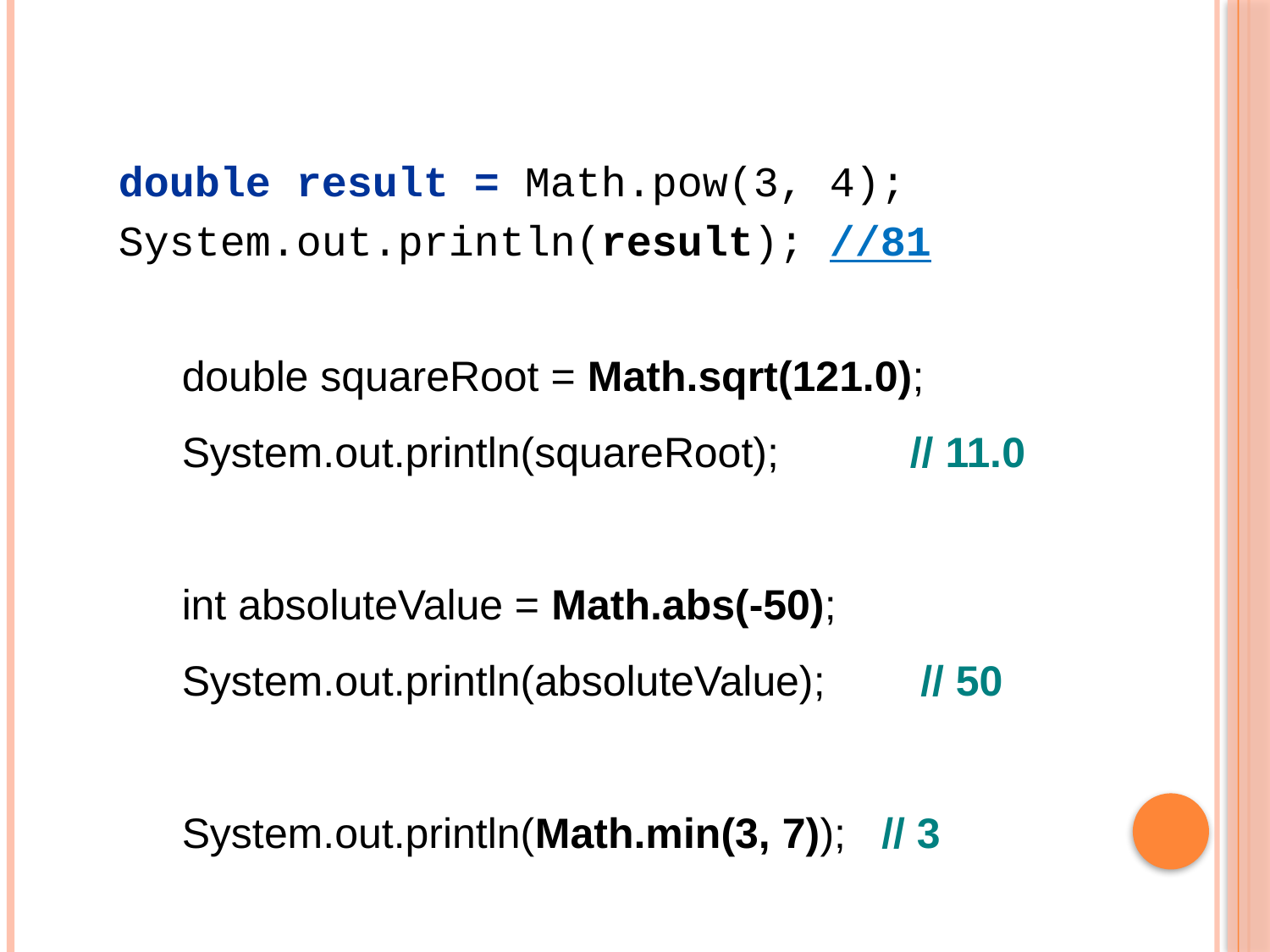

#
double result = Math.pow(3, 4);
System.out.println(result); //81
double squareRoot = Math.sqrt(121.0);
System.out.println(squareRoot);           // 11.0

int absoluteValue = Math.abs(-50);
System.out.println(absoluteValue);        // 50

System.out.println(Math.min(3, 7));   // 3